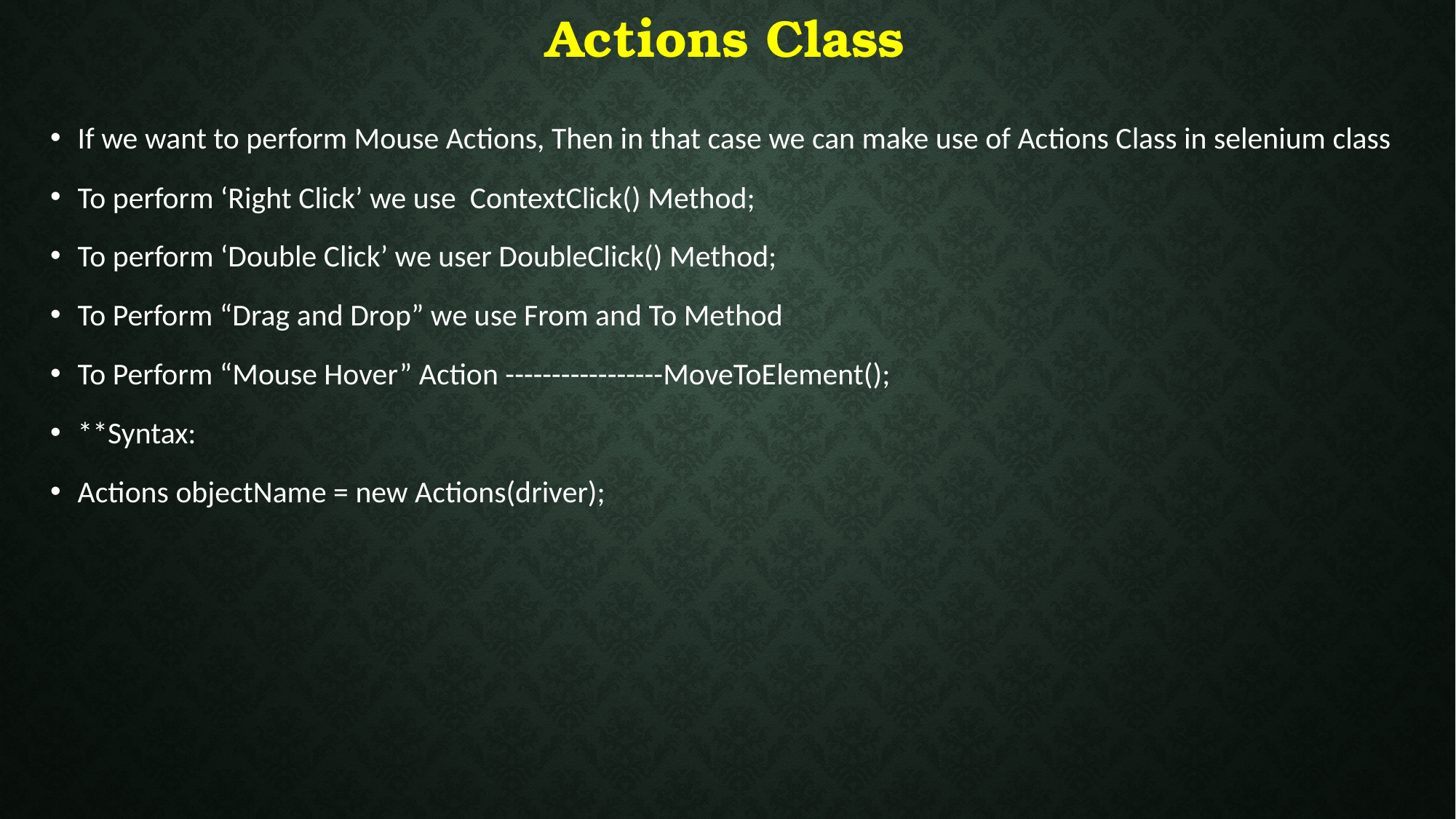

# Actions Class
If we want to perform Mouse Actions, Then in that case we can make use of Actions Class in selenium class
To perform ‘Right Click’ we use  ContextClick() Method;
To perform ‘Double Click’ we user DoubleClick() Method;
To Perform “Drag and Drop” we use From and To Method
To Perform “Mouse Hover” Action -----------------MoveToElement();
**Syntax:
Actions objectName = new Actions(driver);